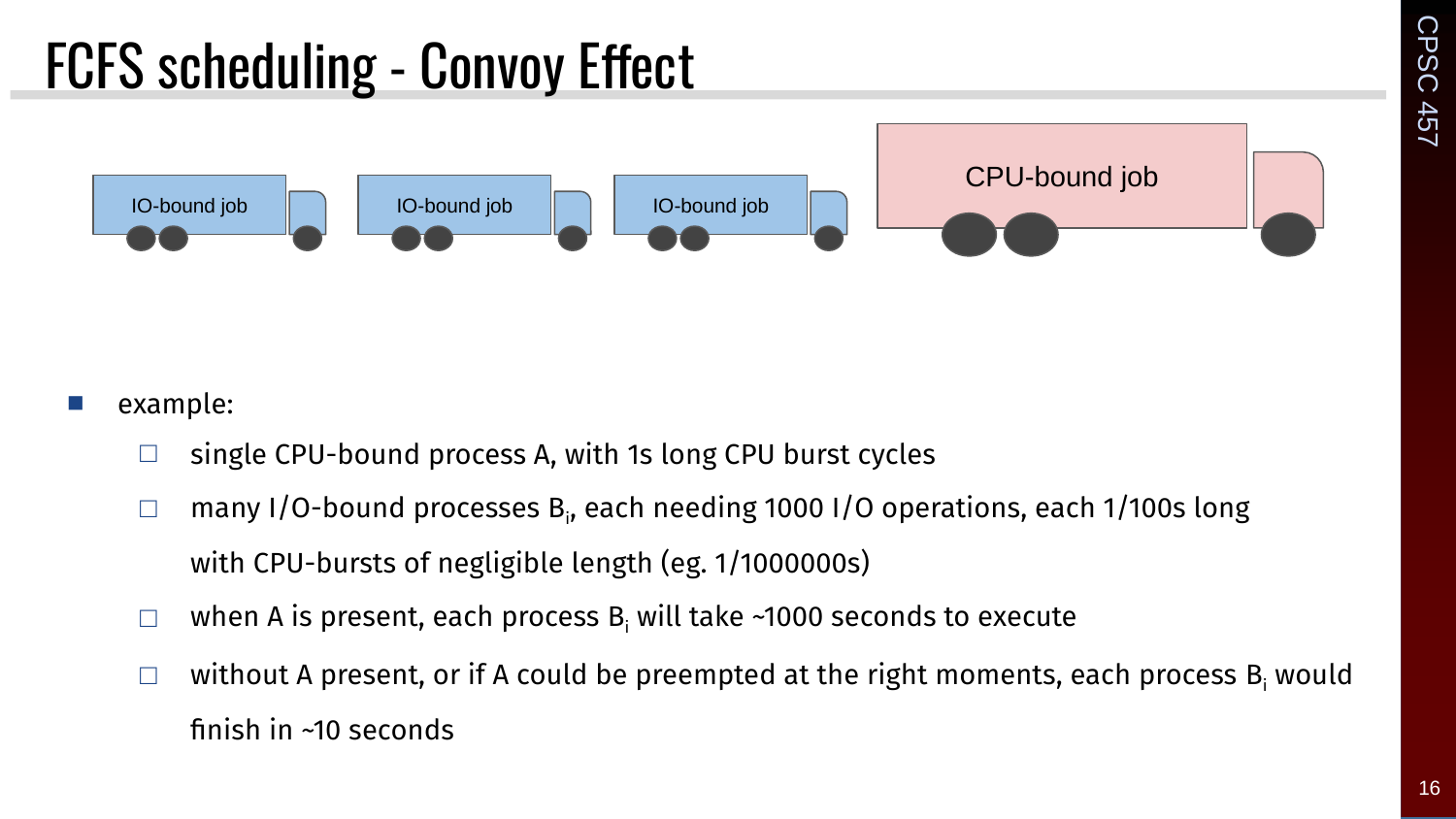

# FCFS scheduling - Convoy Effect

example:
single CPU-bound process A, with 1s long CPU burst cycles
many I/O-bound processes Bi, each needing 1000 I/O operations, each 1/100s long
with CPU-bursts of negligible length (eg. 1/1000000s)
when A is present, each process Bi will take ~1000 seconds to execute
without A present, or if A could be preempted at the right moments, each process Bi would finish in ~10 seconds
CPU-bound job

IO-bound job

IO-bound job

IO-bound job